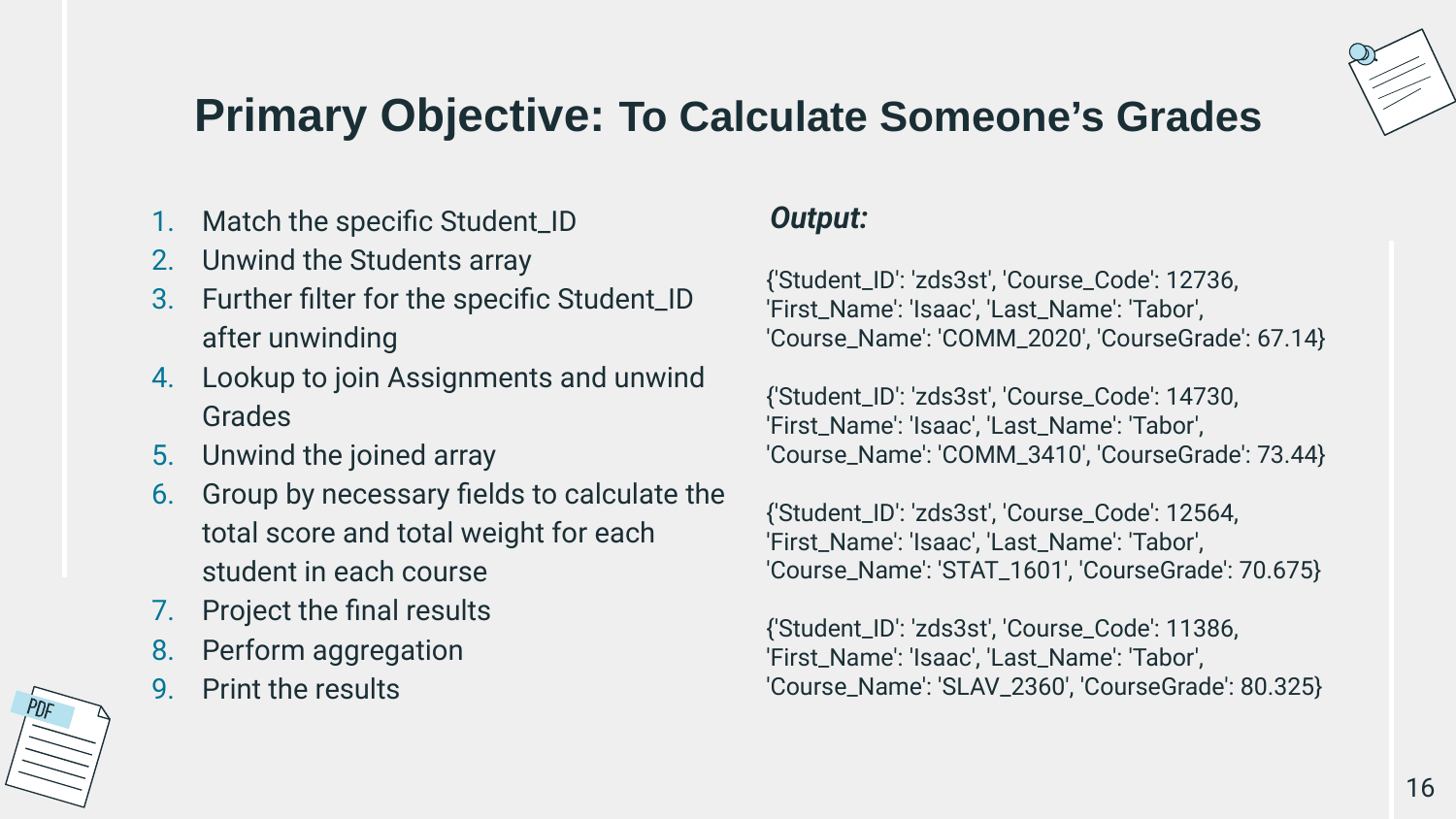

# Primary Objective: To Calculate Someone’s Grades

Match the specific Student_ID
Unwind the Students array
Further filter for the specific Student_ID after unwinding
Lookup to join Assignments and unwind Grades
Unwind the joined array
Group by necessary fields to calculate the total score and total weight for each student in each course
Project the final results
Perform aggregation
Print the results
Output:
{'Student_ID': 'zds3st', 'Course_Code': 12736, 'First_Name': 'Isaac', 'Last_Name': 'Tabor', 'Course_Name': 'COMM_2020', 'CourseGrade': 67.14}

{'Student_ID': 'zds3st', 'Course_Code': 14730, 'First_Name': 'Isaac', 'Last_Name': 'Tabor', 'Course_Name': 'COMM_3410', 'CourseGrade': 73.44}

{'Student_ID': 'zds3st', 'Course_Code': 12564, 'First_Name': 'Isaac', 'Last_Name': 'Tabor', 'Course_Name': 'STAT_1601', 'CourseGrade': 70.675}

{'Student_ID': 'zds3st', 'Course_Code': 11386, 'First_Name': 'Isaac', 'Last_Name': 'Tabor', 'Course_Name': 'SLAV_2360', 'CourseGrade': 80.325}
16